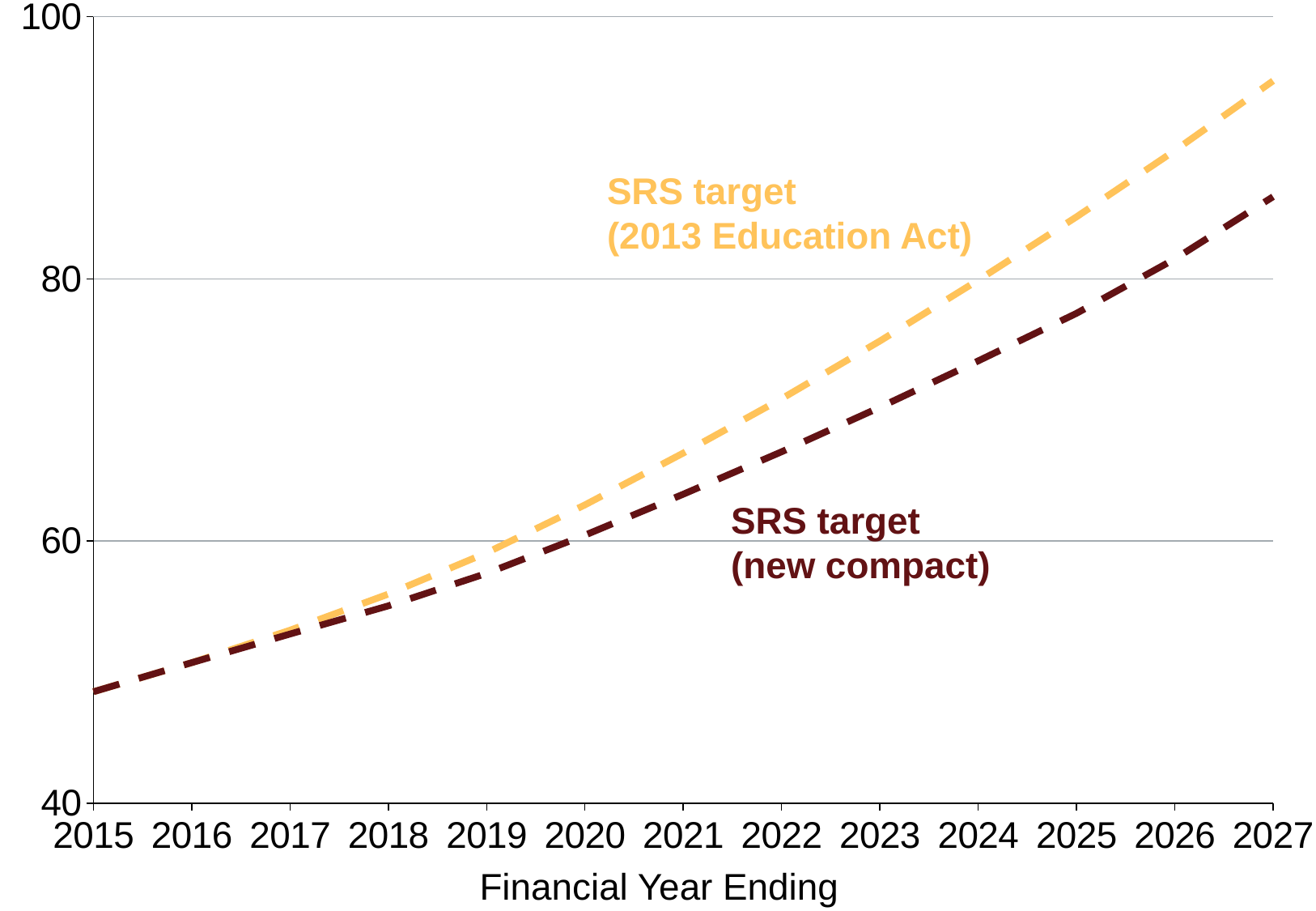

### Chart

| Category | Series 1 | Series 2 |
|---|---|---|
| 2015 | 48.50051709256861 | 48.50051709256861 |
| 2016 | 50.71914227105503 | 50.71914227105503 |
| 2017 | 53.19520832340712 | 52.90581386532597 |
| 2018 | 55.95086526627951 | 55.05534893954818 |
| 2019 | 59.09930628968618 | 57.5349594724553 |
| 2020 | 62.75486052094816 | 60.44439485489116 |
| 2021 | 66.70647314720058 | 63.56864931203638 |
| 2022 | 70.85248580190296 | 66.80267213999846 |
| 2023 | 75.25788247674325 | 70.2029151150219 |
| 2024 | 79.89901274095416 | 73.74107559256112 |
| 2025 | 84.72737361673266 | 77.36736203203773 |
| 2026 | 89.78241171706776 | 81.51781382381915 |
| 2027 | 95.10644560393402 | 86.26842801100315 |
SRS target
(2013 Education Act)
SRS target
(new compact)
Financial Year Ending